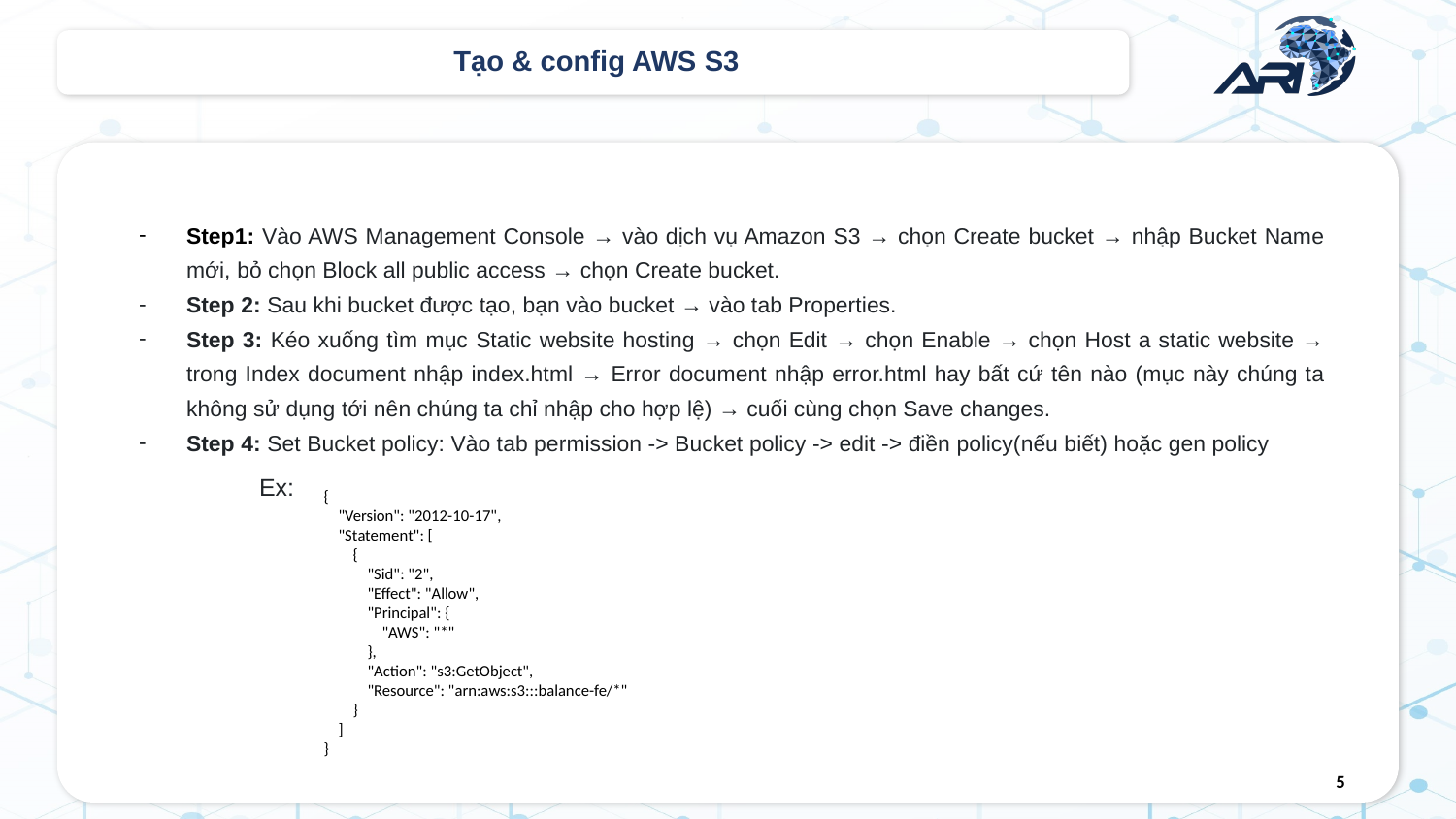

# Tạo & config AWS S3

Step1: Vào AWS Management Console → vào dịch vụ Amazon S3 → chọn Create bucket → nhập Bucket Name mới, bỏ chọn Block all public access → chọn Create bucket.
Step 2: Sau khi bucket được tạo, bạn vào bucket → vào tab Properties.
Step 3: Kéo xuống tìm mục Static website hosting → chọn Edit → chọn Enable → chọn Host a static website → trong Index document nhập index.html → Error document nhập error.html hay bất cứ tên nào (mục này chúng ta không sử dụng tới nên chúng ta chỉ nhập cho hợp lệ) → cuối cùng chọn Save changes.
Step 4: Set Bucket policy: Vào tab permission -> Bucket policy -> edit -> điền policy(nếu biết) hoặc gen policy
Ex:
{
    "Version": "2012-10-17",
    "Statement": [
        {
            "Sid": "2",
            "Effect": "Allow",
            "Principal": {
                "AWS": "*"
            },
            "Action": "s3:GetObject",
            "Resource": "arn:aws:s3:::balance-fe/*"
        }
    ]
}

5
3